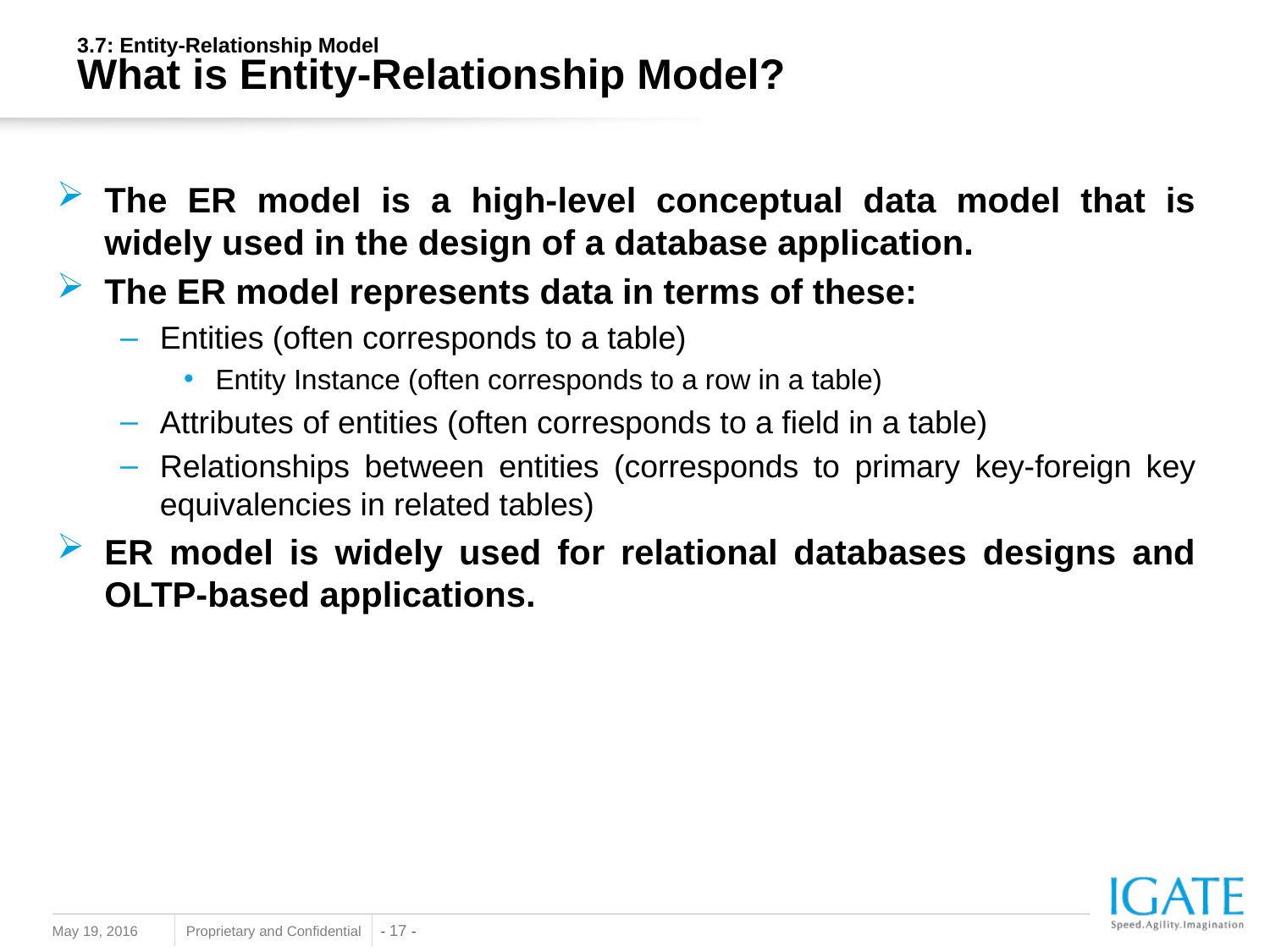

3.7: Entity-Relationship Model
What is Entity-Relationship Model?
The ER model is a high-level conceptual data model that is widely used in the design of a database application.
The ER model represents data in terms of these:
Entities (often corresponds to a table)
Entity Instance (often corresponds to a row in a table)
Attributes of entities (often corresponds to a field in a table)
Relationships between entities (corresponds to primary key-foreign key equivalencies in related tables)
ER model is widely used for relational databases designs and OLTP-based applications.